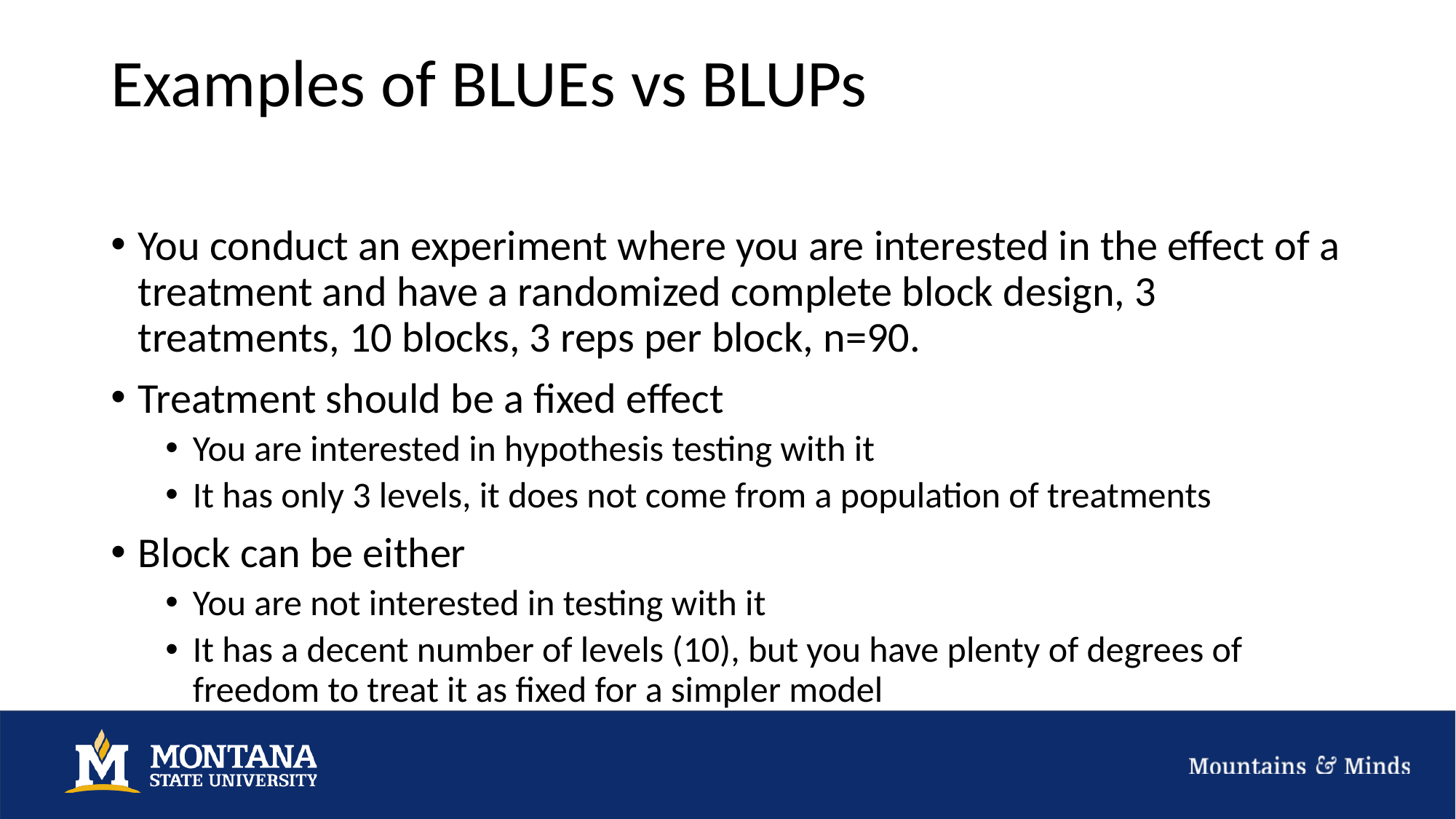

# Examples of BLUEs vs BLUPs
You conduct an experiment where you are interested in the effect of a treatment and have a randomized complete block design, 3 treatments, 10 blocks, 3 reps per block, n=90.
Treatment should be a fixed effect
You are interested in hypothesis testing with it
It has only 3 levels, it does not come from a population of treatments
Block can be either
You are not interested in testing with it
It has a decent number of levels (10), but you have plenty of degrees of freedom to treat it as fixed for a simpler model